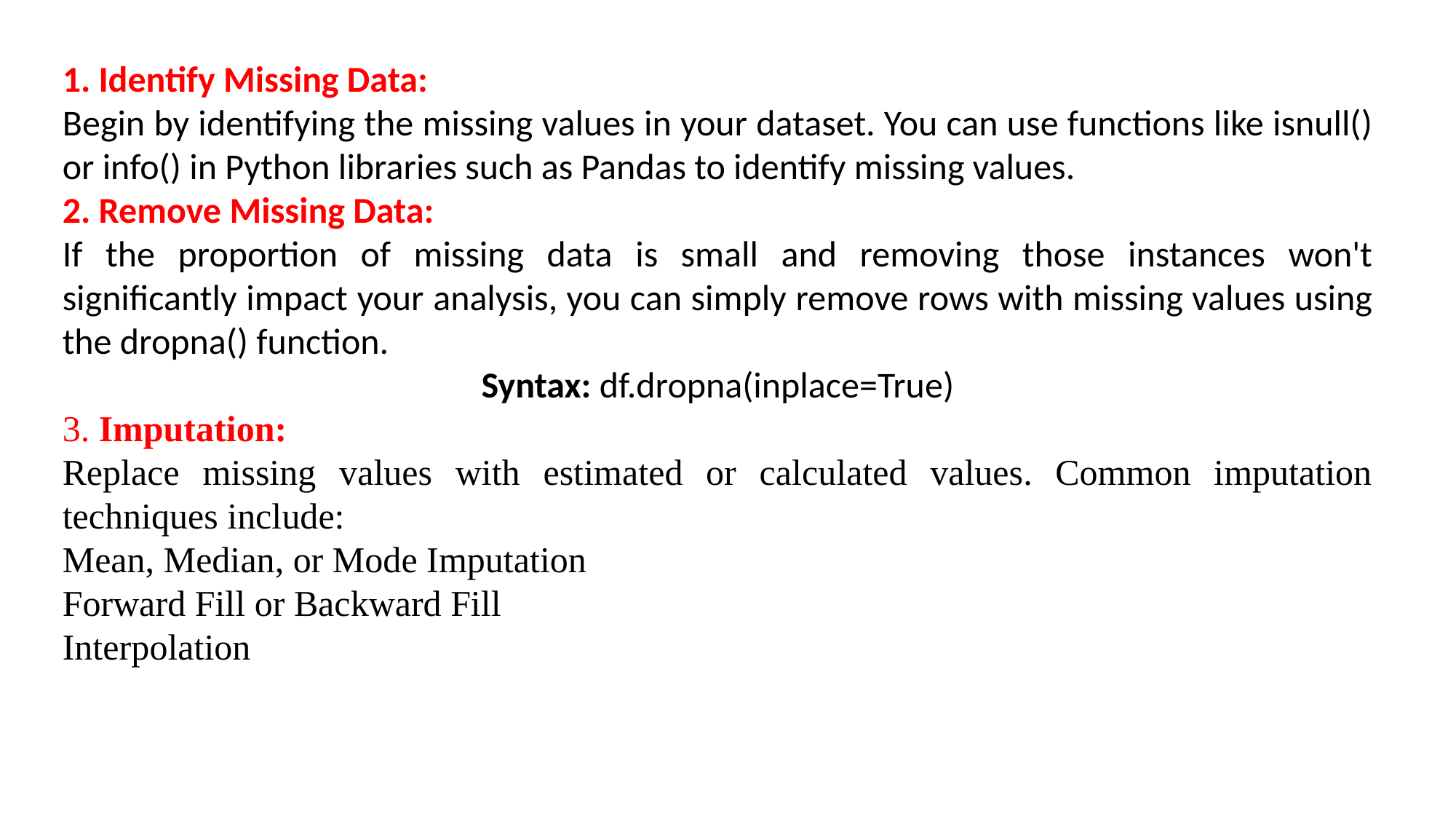

1. Identify Missing Data:
Begin by identifying the missing values in your dataset. You can use functions like isnull() or info() in Python libraries such as Pandas to identify missing values.
2. Remove Missing Data:
If the proportion of missing data is small and removing those instances won't significantly impact your analysis, you can simply remove rows with missing values using the dropna() function.
Syntax: df.dropna(inplace=True)
3. Imputation:
Replace missing values with estimated or calculated values. Common imputation techniques include:
Mean, Median, or Mode Imputation
Forward Fill or Backward Fill
Interpolation